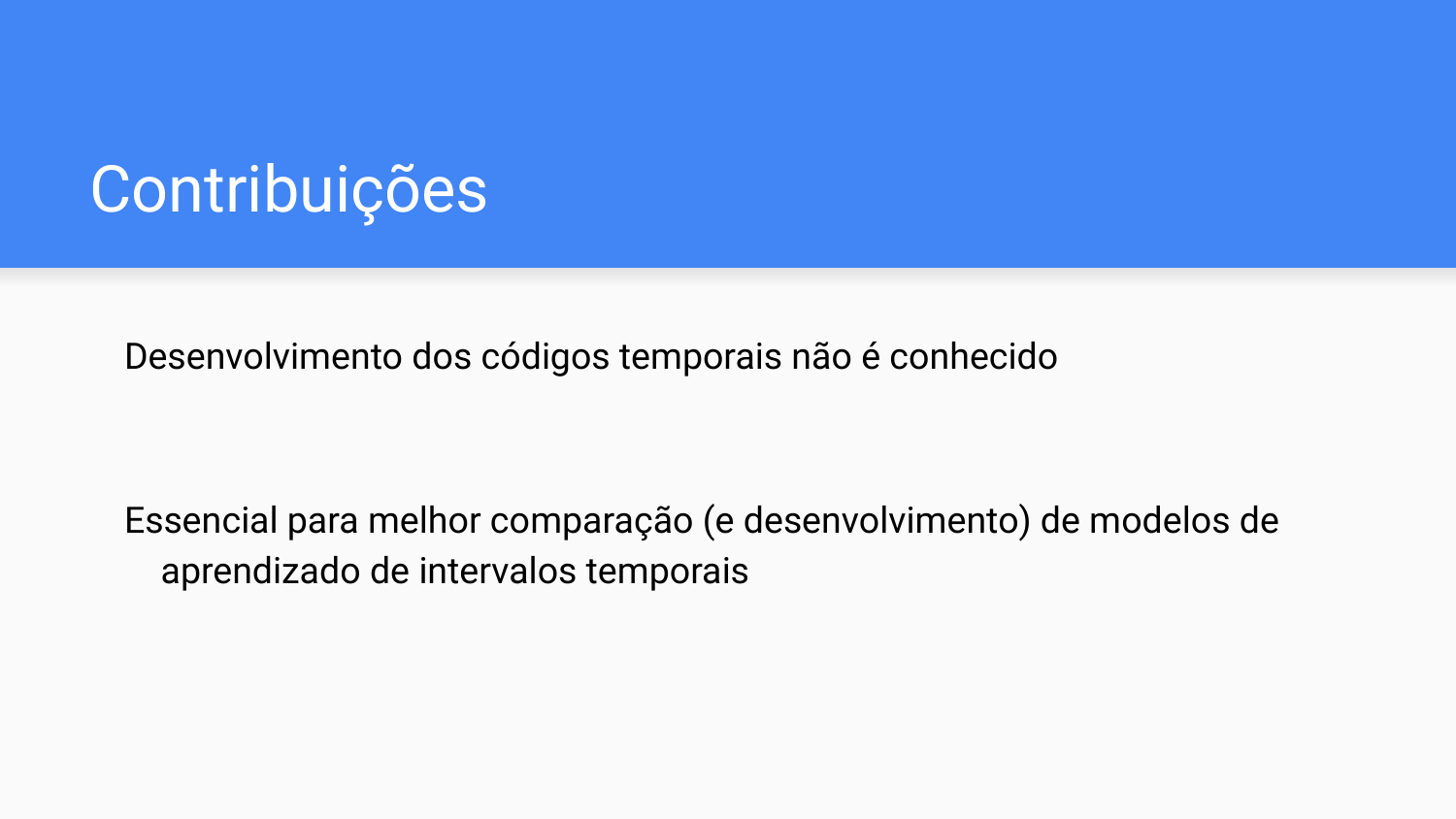

# Contribuições
Desenvolvimento dos códigos temporais não é conhecido

Essencial para melhor comparação (e desenvolvimento) de modelos de aprendizado de intervalos temporais